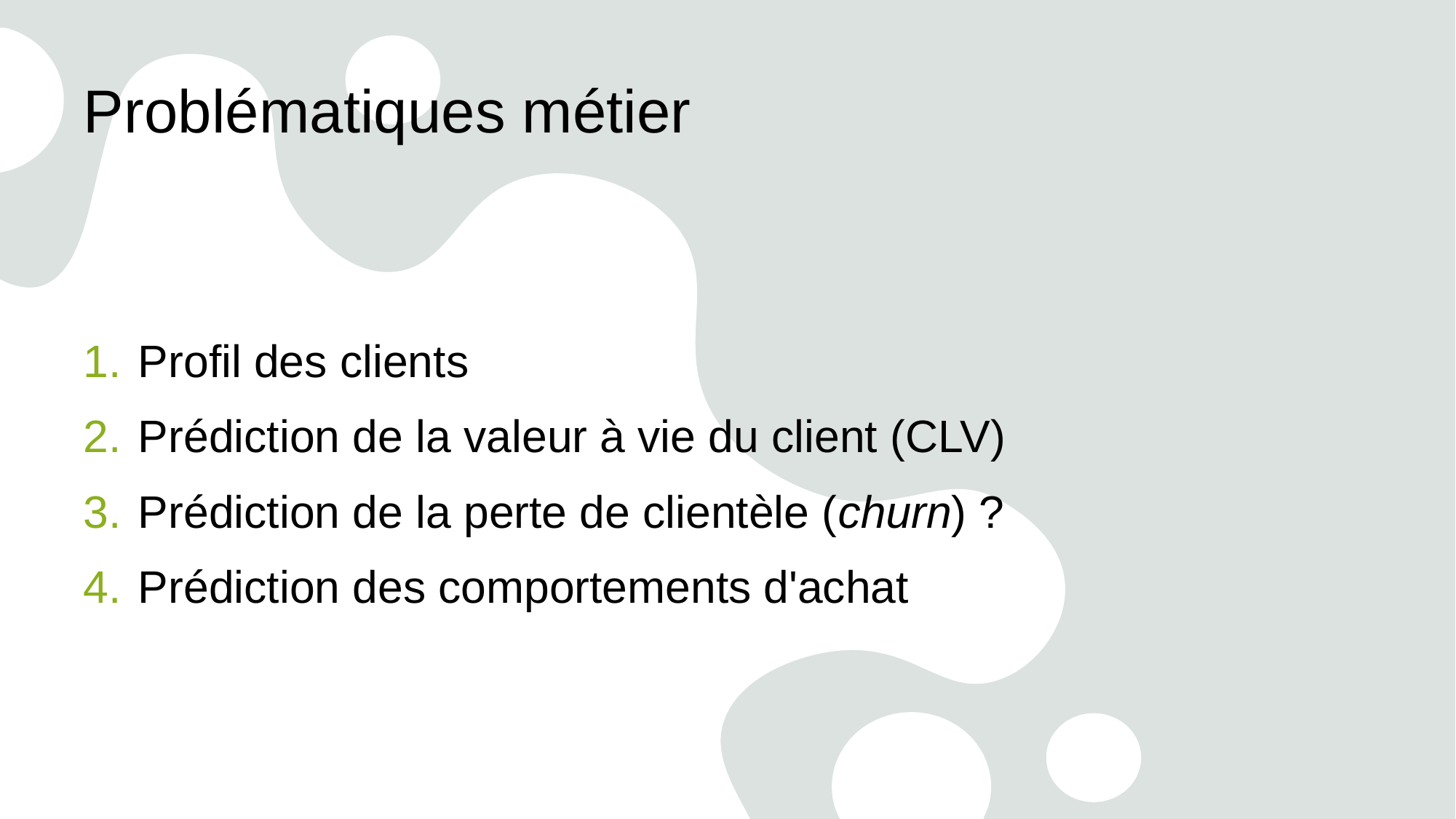

# Problématiques métier

Profil des clients
Prédiction de la valeur à vie du client (CLV)
Prédiction de la perte de clientèle (churn) ?
Prédiction des comportements d'achat